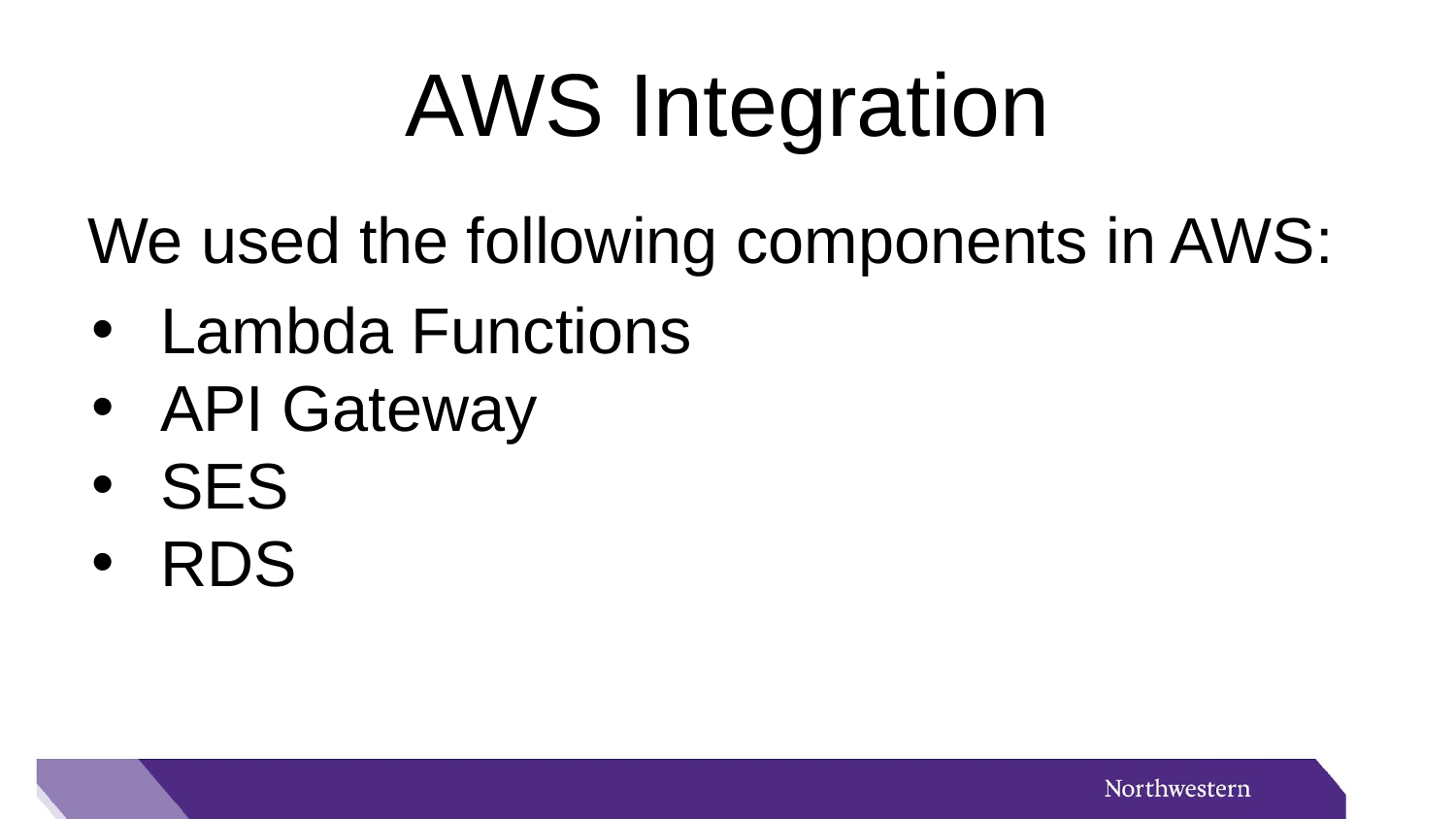

# AWS Integration
We used the following components in AWS:
Lambda Functions
API Gateway
SES
RDS